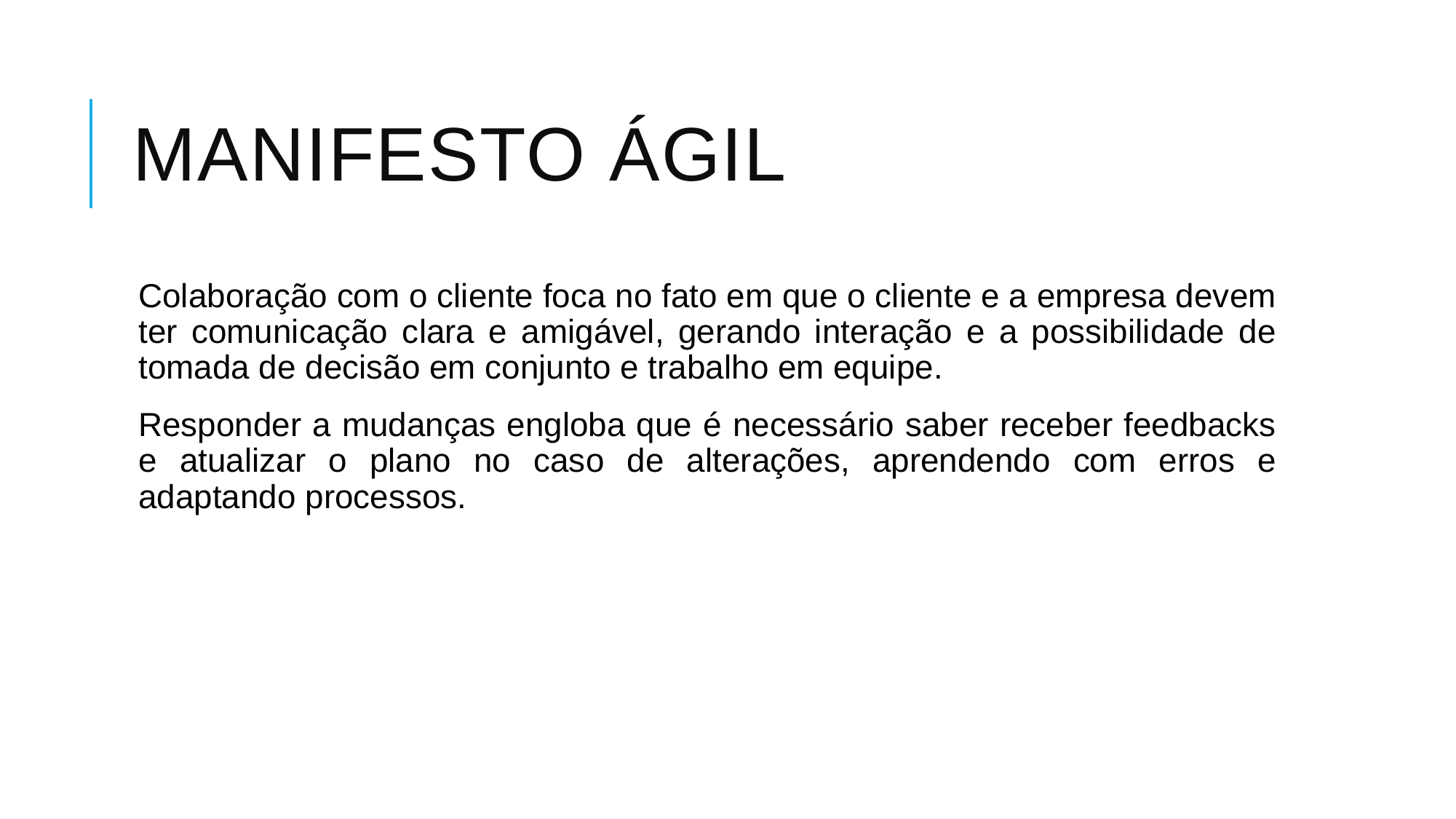

# Manifesto ágil
Colaboração com o cliente foca no fato em que o cliente e a empresa devem ter comunicação clara e amigável, gerando interação e a possibilidade de tomada de decisão em conjunto e trabalho em equipe.
Responder a mudanças engloba que é necessário saber receber feedbacks e atualizar o plano no caso de alterações, aprendendo com erros e adaptando processos.